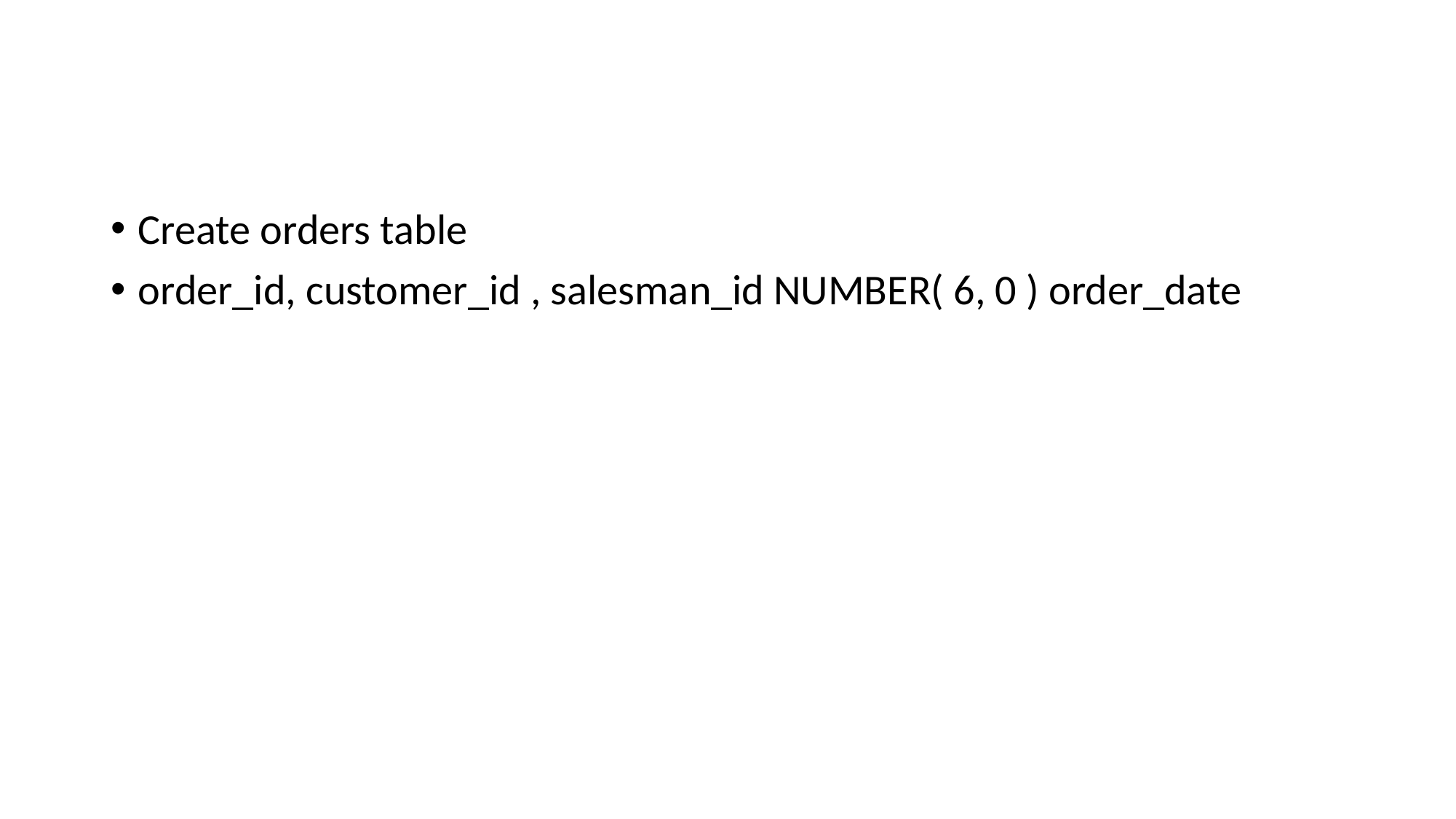

#
Create orders table
order_id, customer_id , salesman_id NUMBER( 6, 0 ) order_date